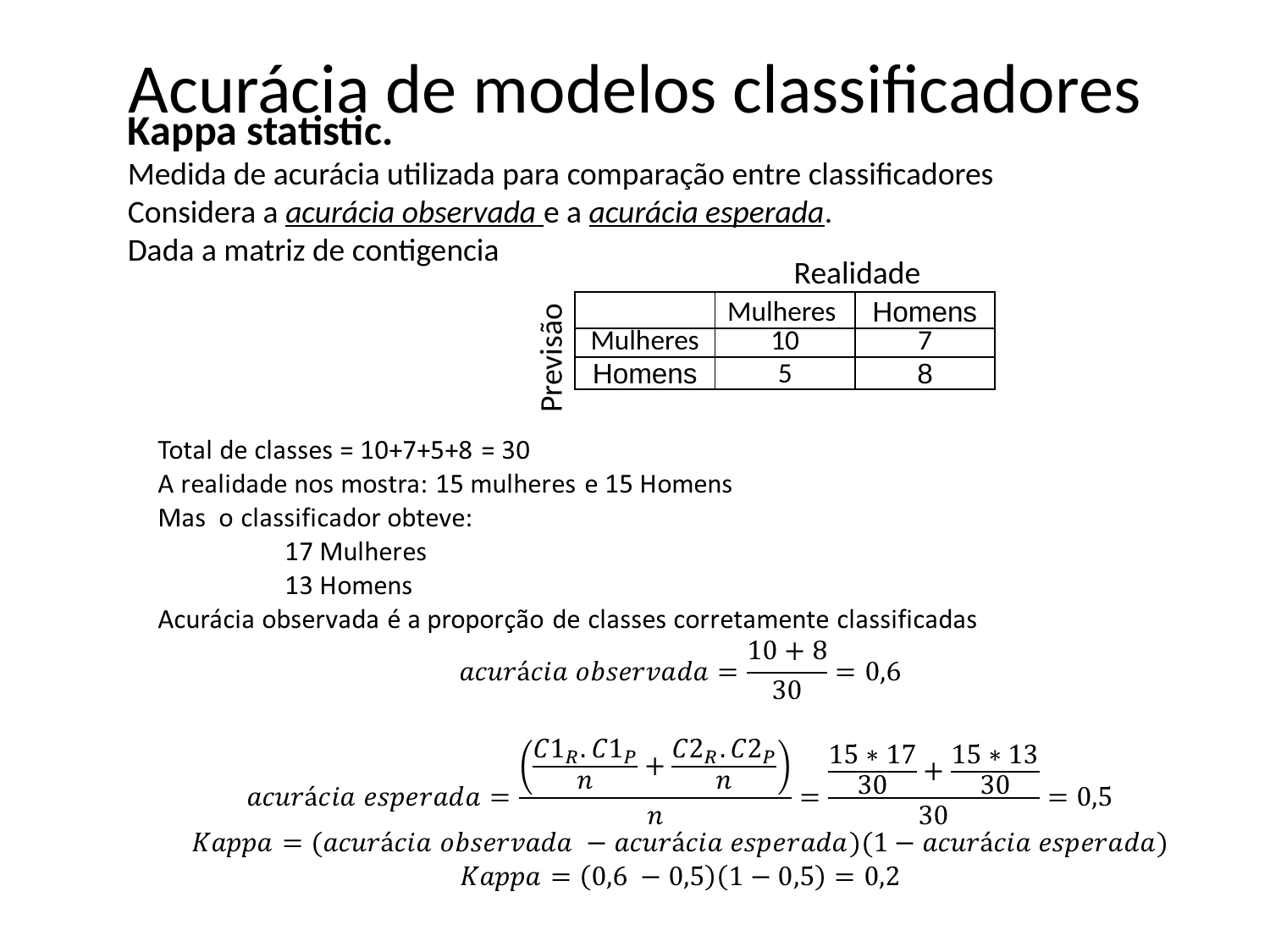

# Acurácia de modelos classificadores
Kappa statistic.
Medida de acurácia utilizada para comparação entre classificadores
Considera a acurácia observada e a acurácia esperada.
Dada a matriz de contigencia

Realidade
|  | Mulheres | Homens |
| --- | --- | --- |
| Mulheres | 10 | 7 |
| Homens | 5 | 8 |
Previsão